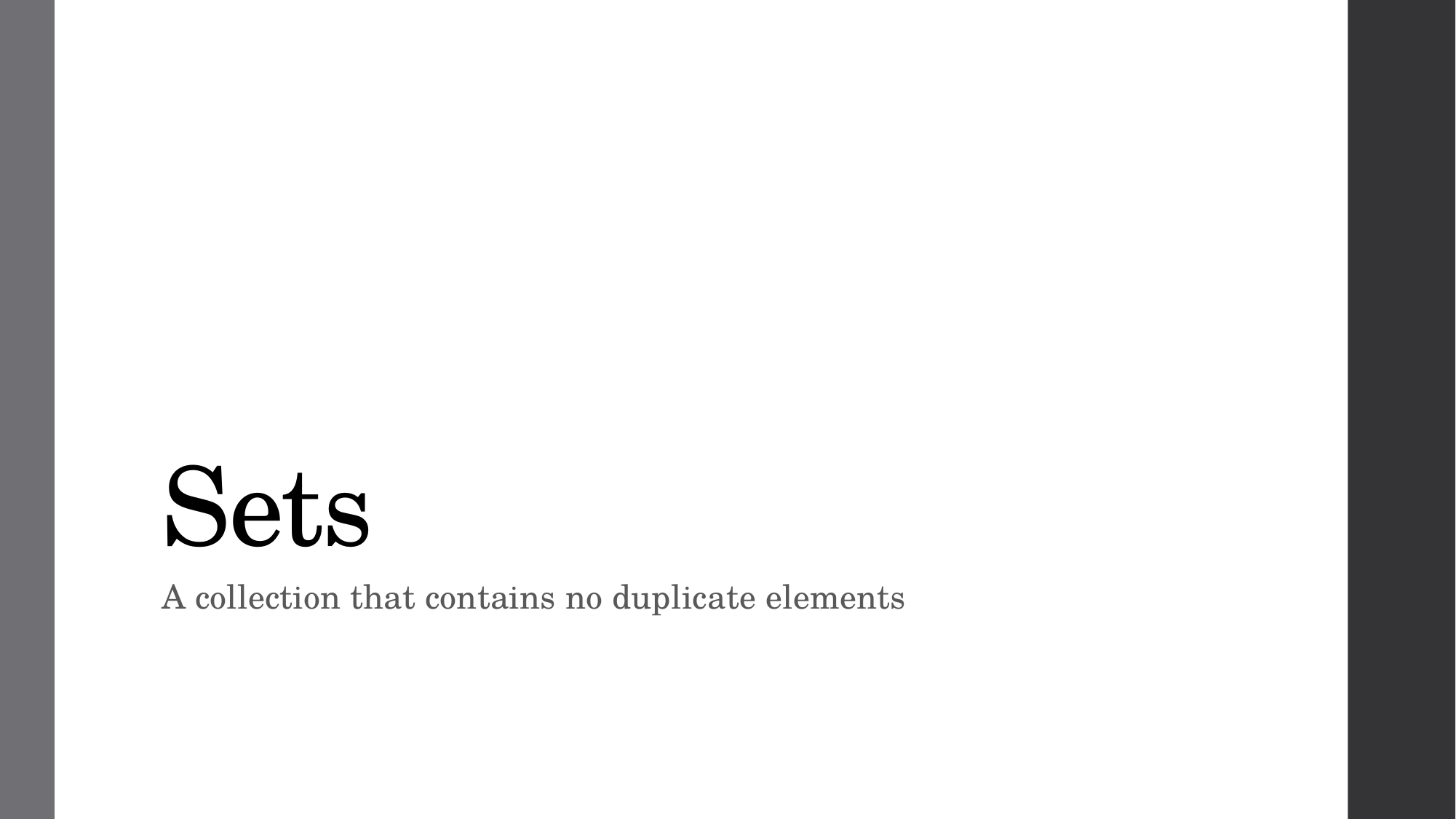

# Sets
A collection that contains no duplicate elements